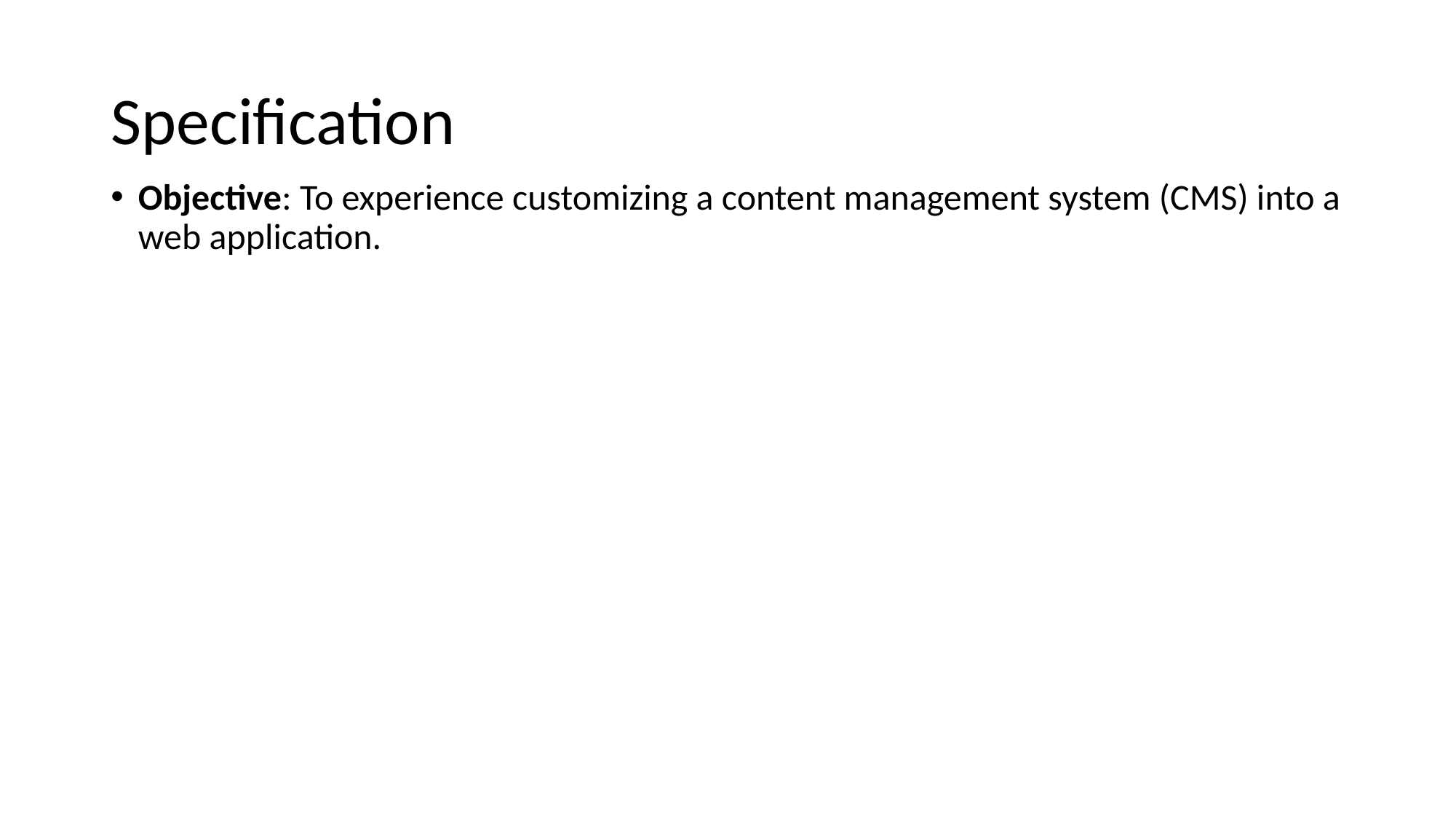

# Specification
Objective: To experience customizing a content management system (CMS) into a web application.